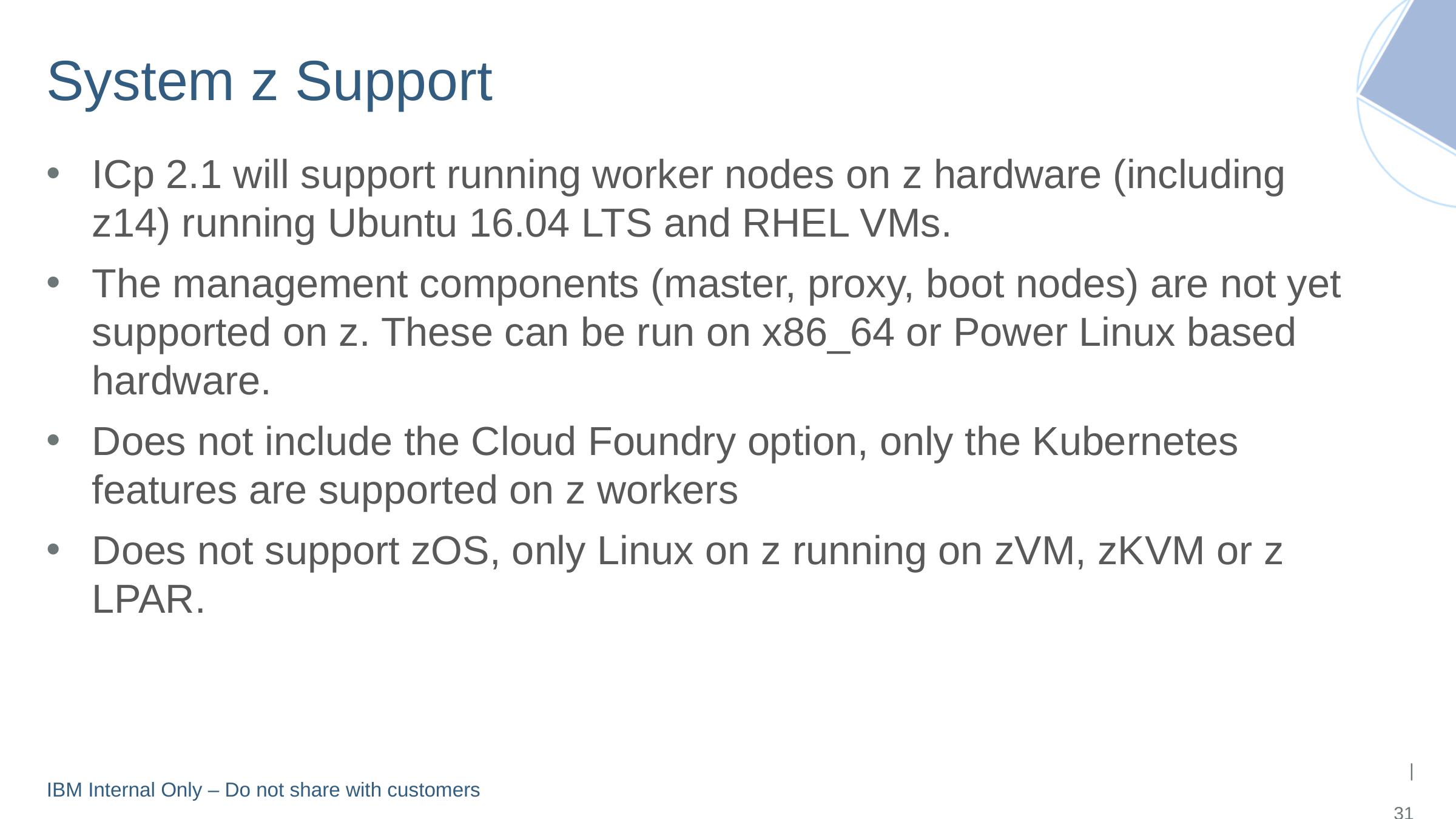

# System z Support
ICp 2.1 will support running worker nodes on z hardware (including z14) running Ubuntu 16.04 LTS and RHEL VMs.
The management components (master, proxy, boot nodes) are not yet supported on z. These can be run on x86_64 or Power Linux based hardware.
Does not include the Cloud Foundry option, only the Kubernetes features are supported on z workers
Does not support zOS, only Linux on z running on zVM, zKVM or z LPAR.

|	31